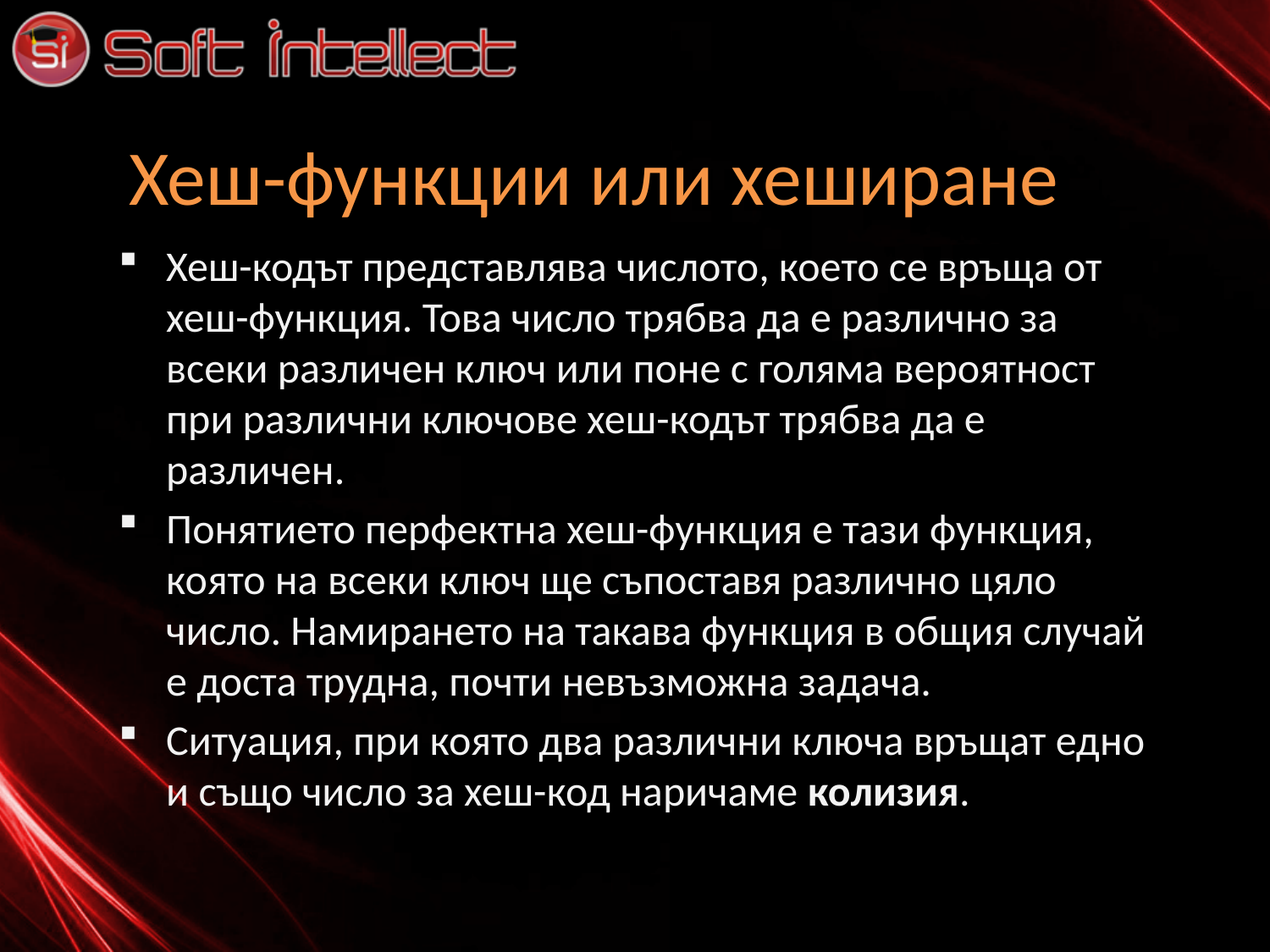

# Хеш-функции или хеширане
Хеш-кодът представлява числото, което се връща от хеш-функция. Това число трябва да е различно за всеки различен ключ или поне с голяма вероятност при различни ключове хеш-кодът трябва да е различен.
Понятието перфектна хеш-функция е тази функция, която на всеки ключ ще съпоставя различно цяло число. Намирането на такава функция в общия случай е доста трудна, почти невъзможна задача.
Ситуация, при която два различни ключа връщат едно и също число за хеш-код наричаме колизия.